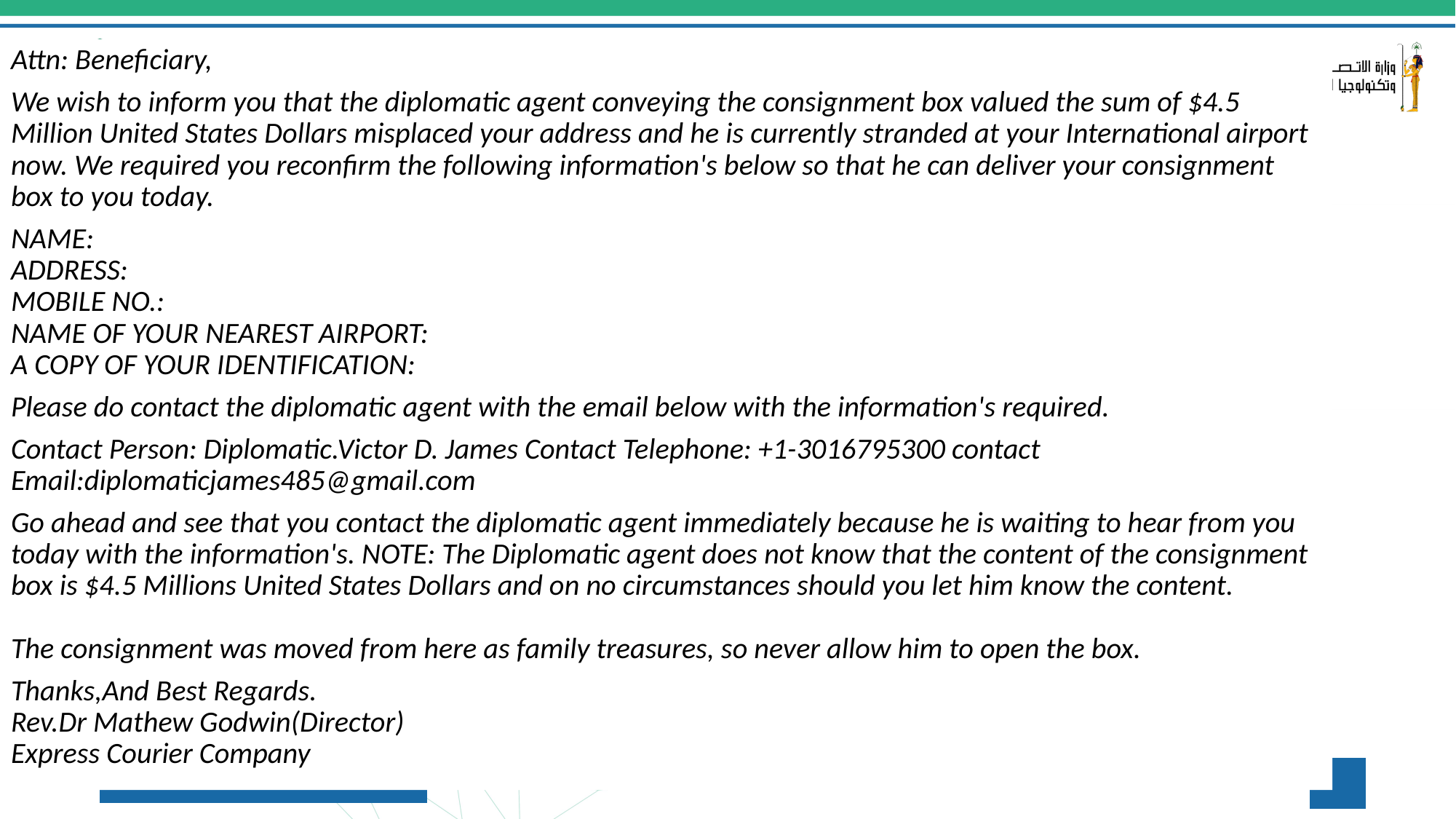

Attn: Beneficiary,
We wish to inform you that the diplomatic agent conveying the consignment box valued the sum of $4.5 Million United States Dollars misplaced your address and he is currently stranded at your International airport now. We required you reconfirm the following information's below so that he can deliver your consignment box to you today.
NAME:
ADDRESS:
MOBILE NO.:
NAME OF YOUR NEAREST AIRPORT:
A COPY OF YOUR IDENTIFICATION:
Please do contact the diplomatic agent with the email below with the information's required.
Contact Person: Diplomatic.Victor D. James Contact Telephone: +1-3016795300 contact Email:diplomaticjames485@gmail.com
Go ahead and see that you contact the diplomatic agent immediately because he is waiting to hear from you today with the information's. NOTE: The Diplomatic agent does not know that the content of the consignment box is $4.5 Millions United States Dollars and on no circumstances should you let him know the content.
The consignment was moved from here as family treasures, so never allow him to open the box.
Thanks,And Best Regards.
Rev.Dr Mathew Godwin(Director)
Express Courier Company